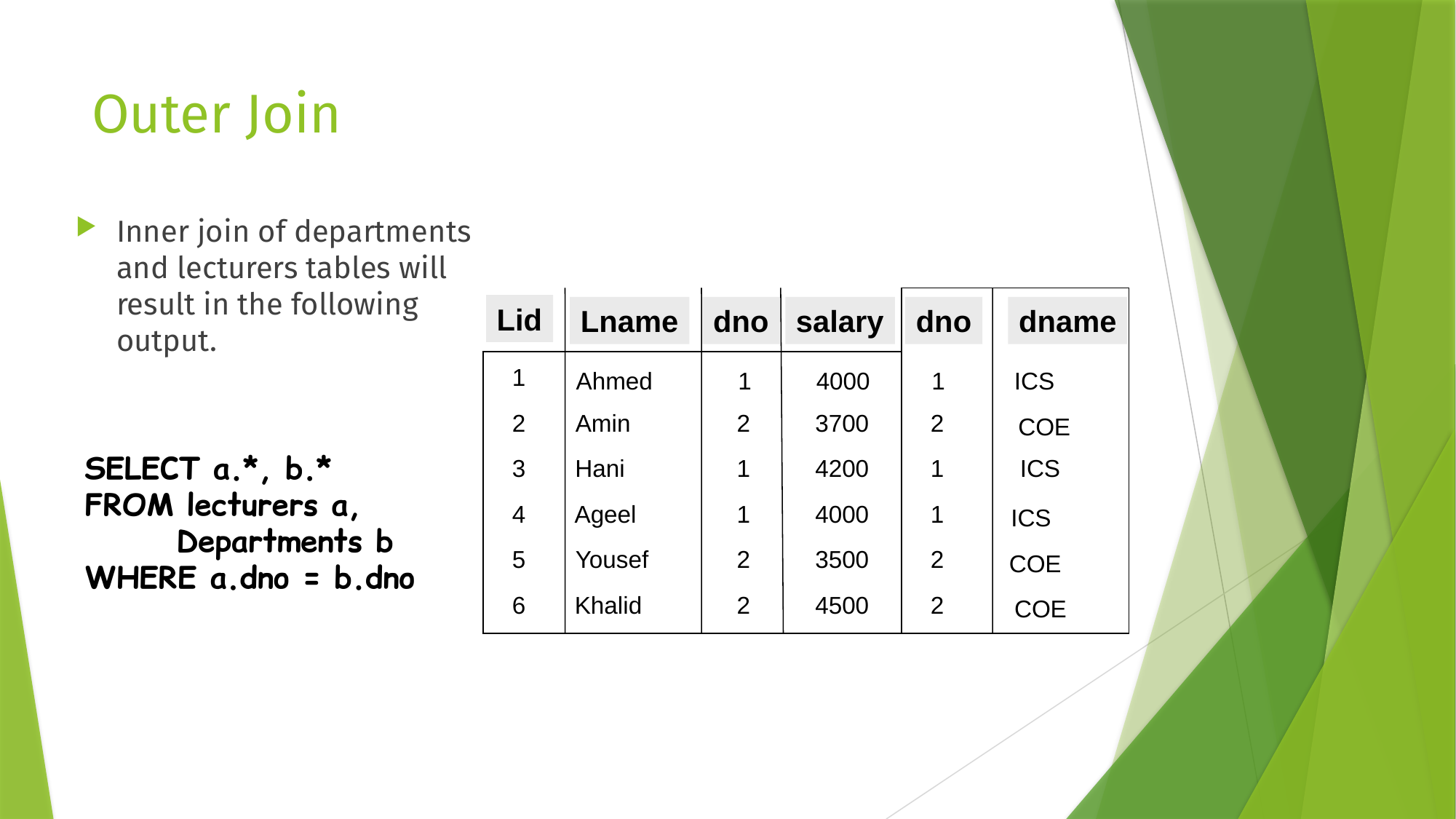

# Outer Join
Inner join of departments and lecturers tables will result in the following output.

Lid
Lname
dno
salary
dno
dname

1
Ahmed
1
4000
1
ICS
2
Amin
2
3700
2
COE
SELECT a.*, b.*
FROM lecturers a,
       Departments b
WHERE a.dno = b.dno
3
Hani
1
4200
1
ICS
4
Ageel
1
4000
1
ICS
5
Yousef
2
3500
2
COE
6
Khalid
2
4500
2
COE